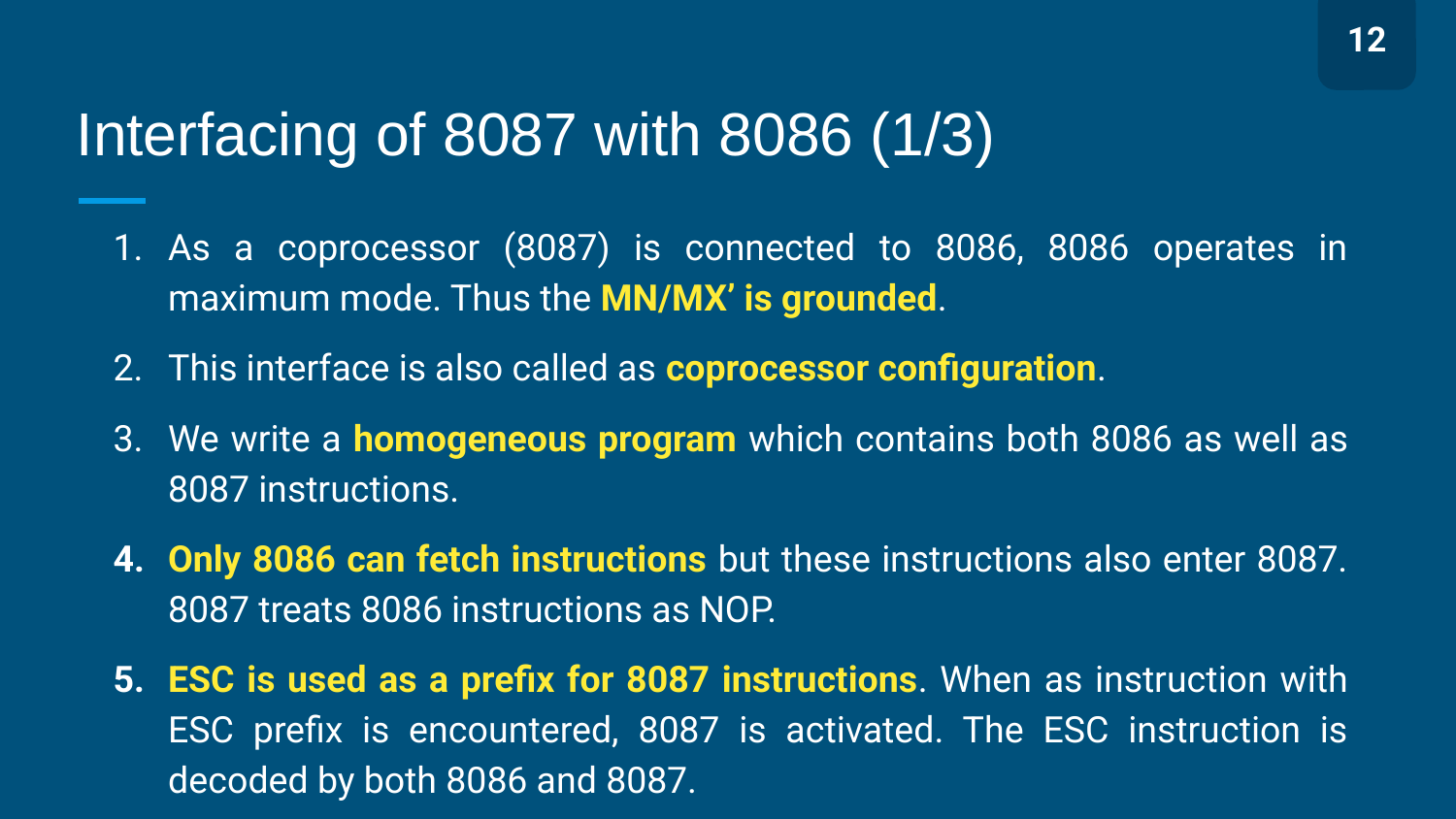

12
# Interfacing of 8087 with 8086 (1/3)
As a coprocessor (8087) is connected to 8086, 8086 operates in maximum mode. Thus the MN/MX’ is grounded.
This interface is also called as coprocessor configuration.
We write a homogeneous program which contains both 8086 as well as 8087 instructions.
Only 8086 can fetch instructions but these instructions also enter 8087. 8087 treats 8086 instructions as NOP.
ESC is used as a prefix for 8087 instructions. When as instruction with ESC prefix is encountered, 8087 is activated. The ESC instruction is decoded by both 8086 and 8087.